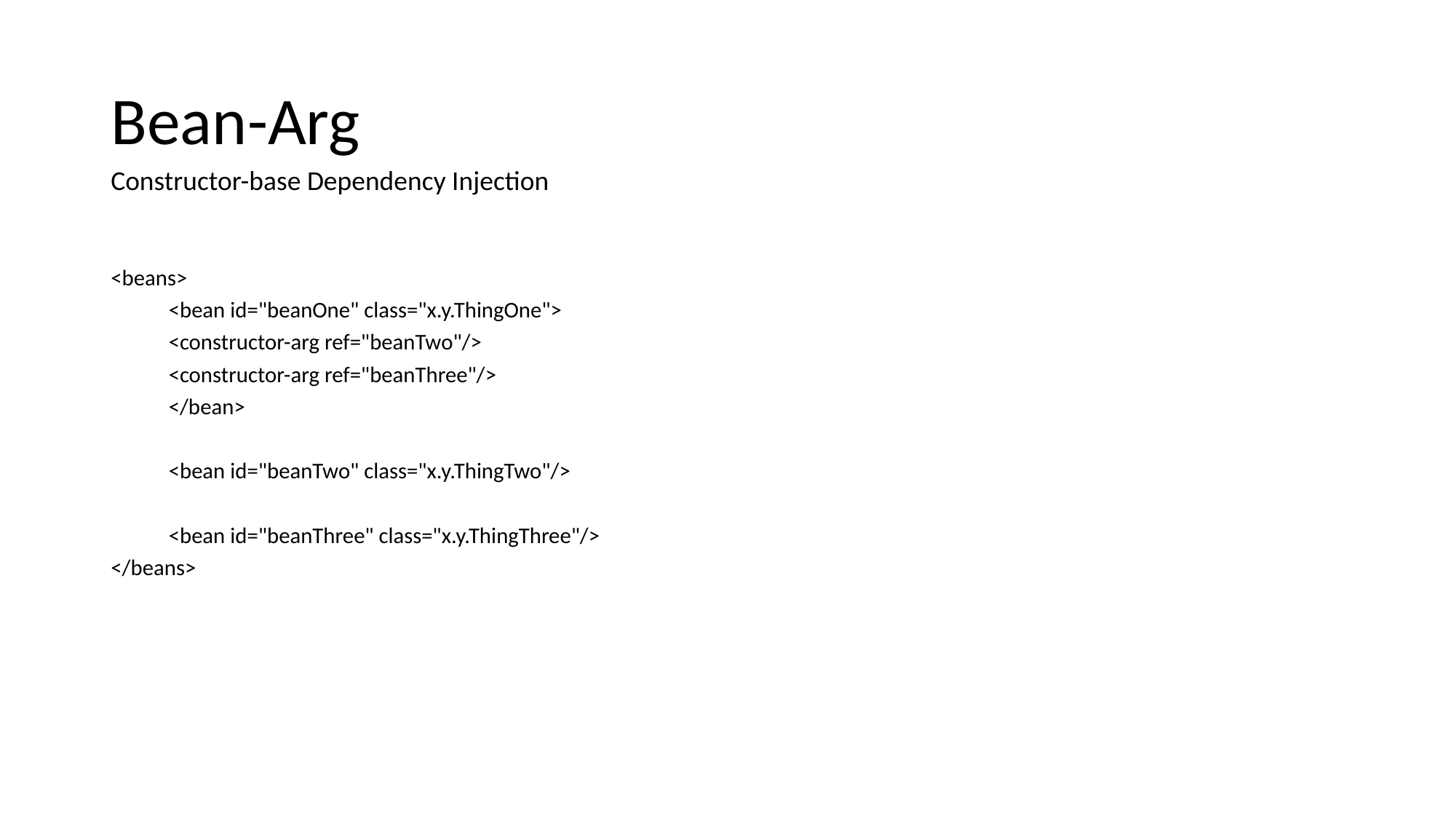

# Bean-Arg
Constructor-base Dependency Injection
<beans>
	<bean id="beanOne" class="x.y.ThingOne">
		<constructor-arg ref="beanTwo"/>
		<constructor-arg ref="beanThree"/>
	</bean>

	<bean id="beanTwo" class="x.y.ThingTwo"/>

	<bean id="beanThree" class="x.y.ThingThree"/>
</beans>